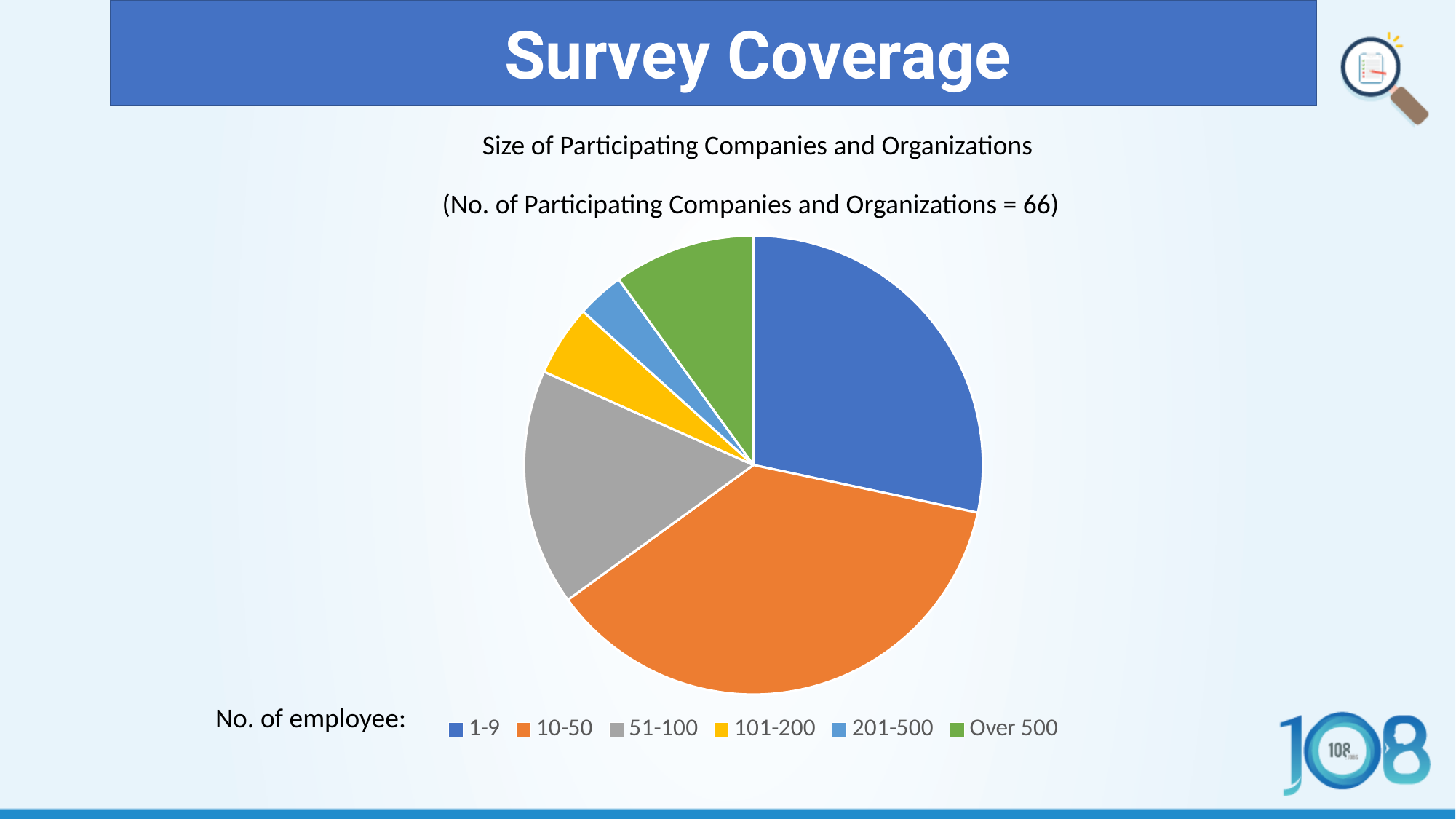

Survey Coverage
Size of Participating Companies and Organizations
(No. of Participating Companies and Organizations = 66)

### Chart

| Category | Sales |
|---|---|
| 1-9 | 17.0 |
| 10-50 | 22.0 |
| 51-100 | 10.0 |
| 101-200 | 3.0 |
| 201-500 | 2.0 |
| Over 500 | 6.0 |
No. of employee: